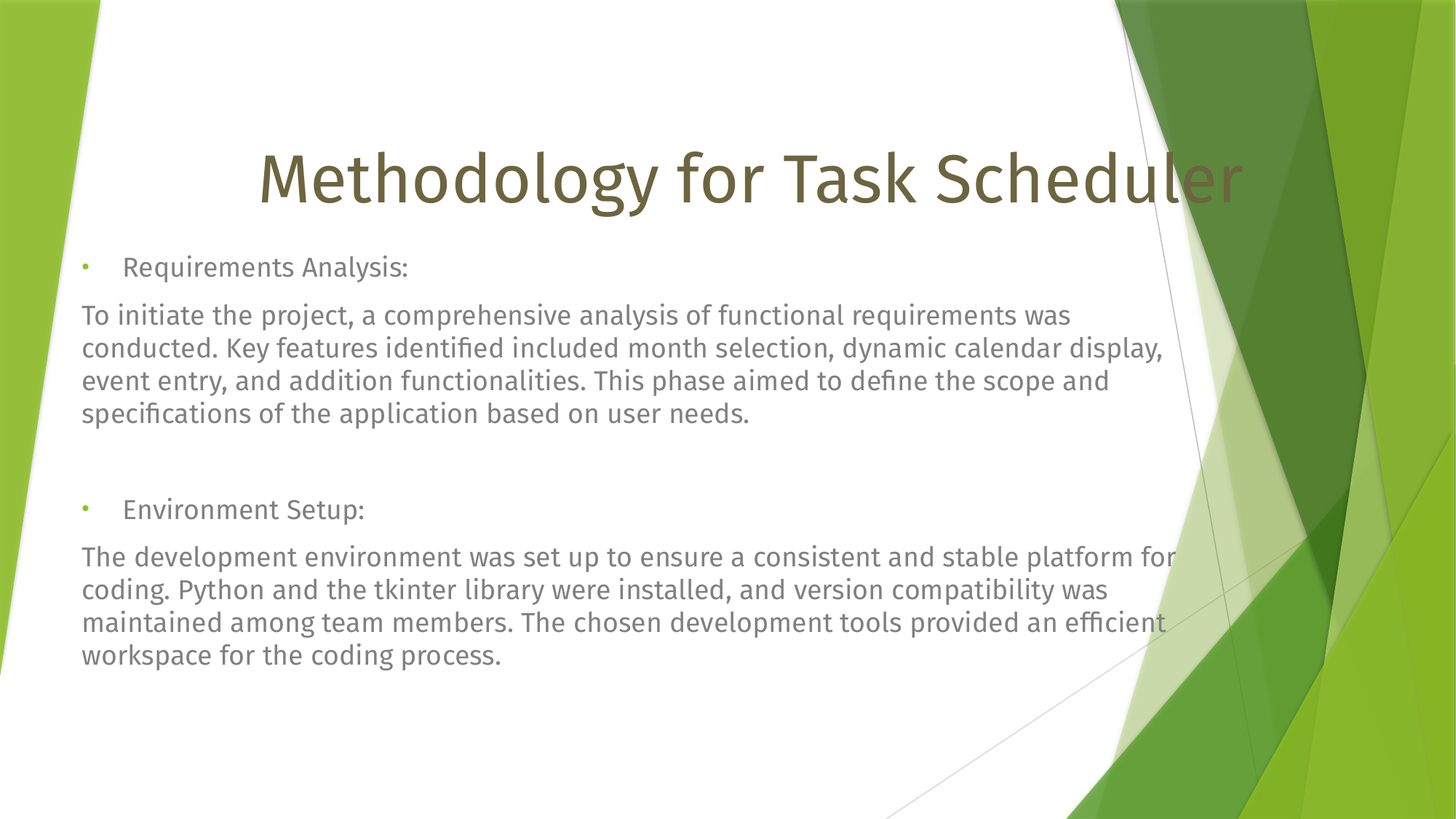

# Methodology for Task Scheduler
Requirements Analysis:
To initiate the project, a comprehensive analysis of functional requirements was conducted. Key features identified included month selection, dynamic calendar display, event entry, and addition functionalities. This phase aimed to define the scope and specifications of the application based on user needs.

Environment Setup:
The development environment was set up to ensure a consistent and stable platform for coding. Python and the tkinter library were installed, and version compatibility was maintained among team members. The chosen development tools provided an efficient workspace for the coding process.